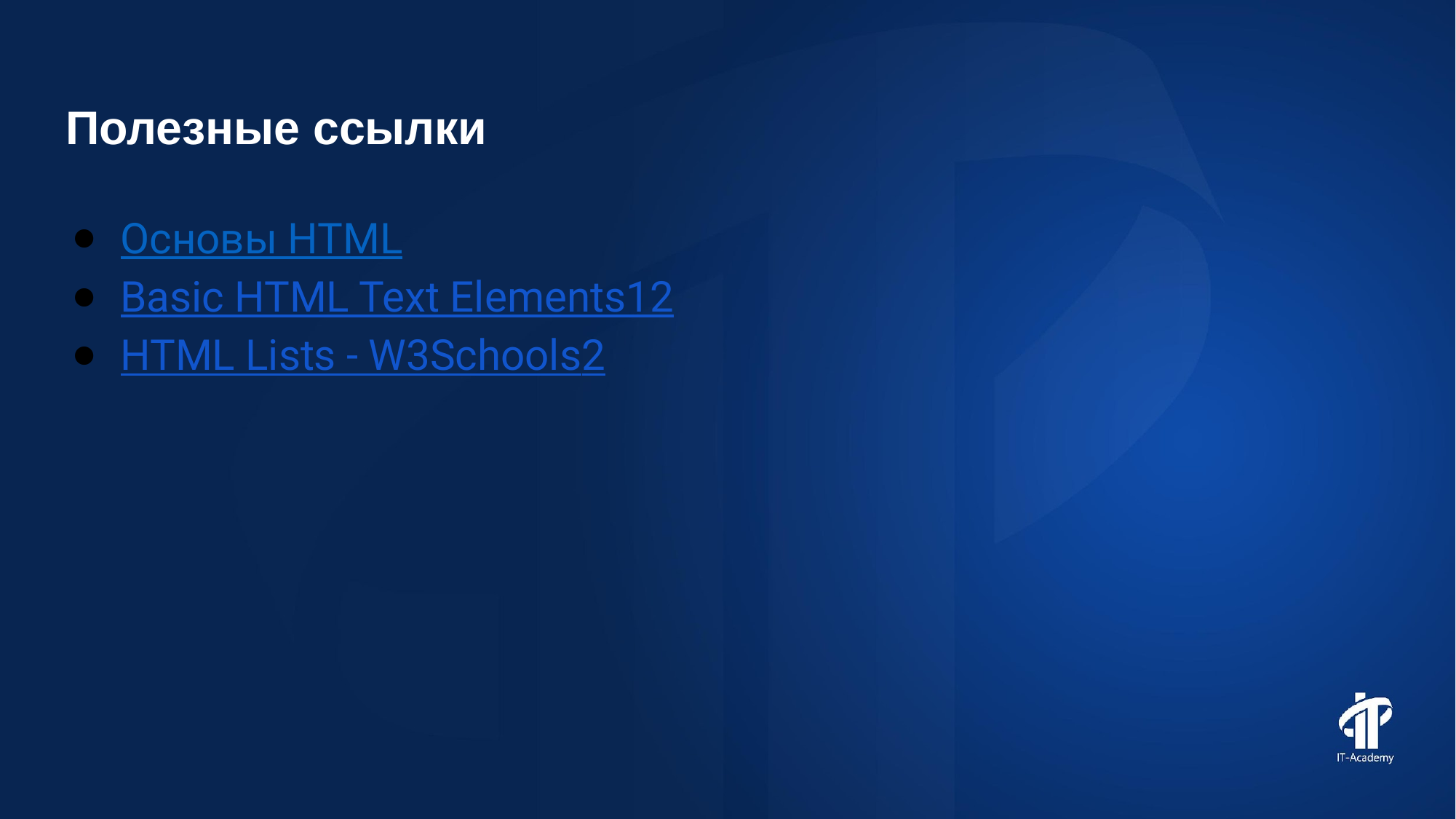

Полезные ссылки
Основы HTML
Basic HTML Text Elements12
HTML Lists - W3Schools2